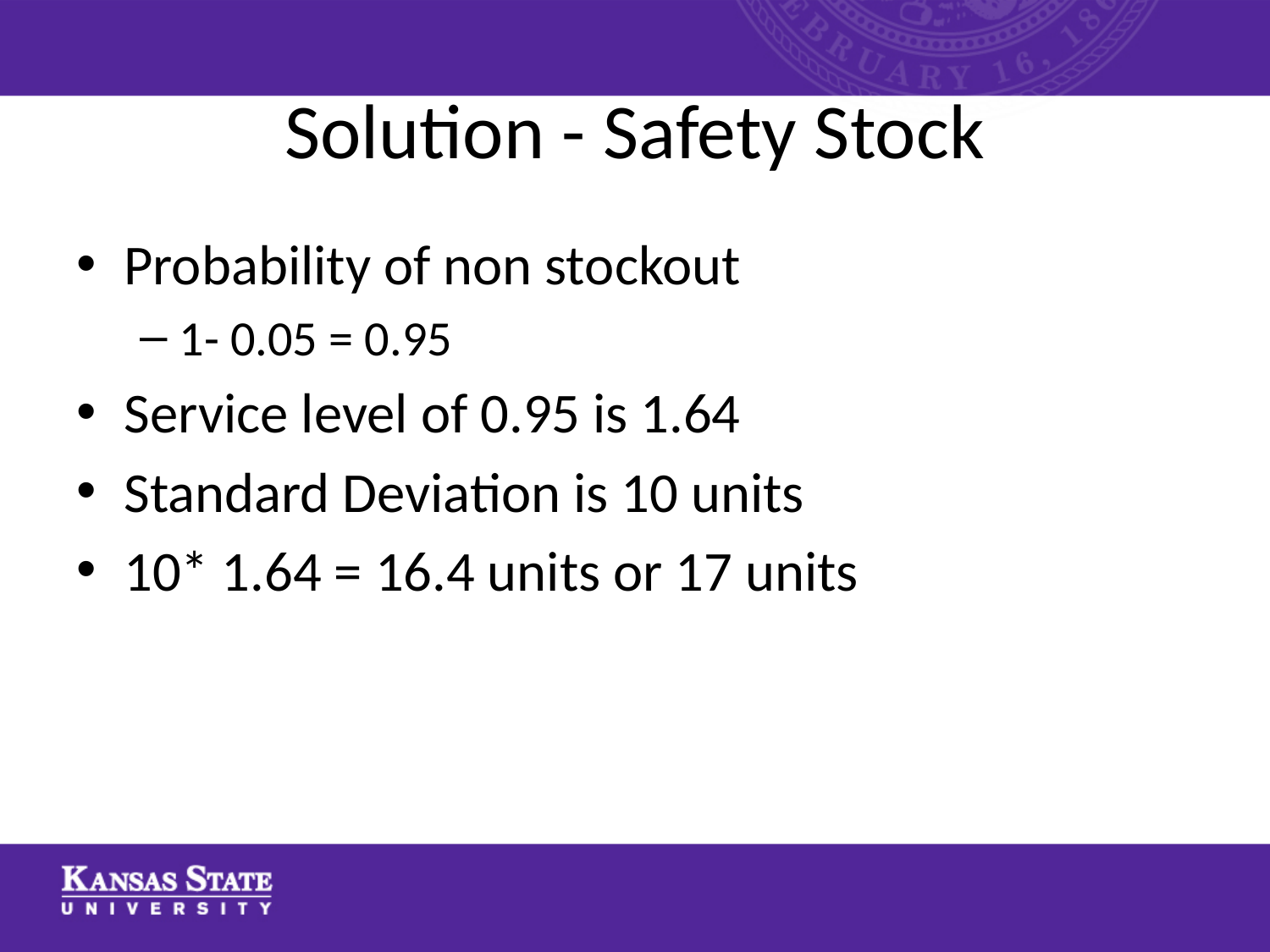

# Solution - Safety Stock
Probability of non stockout
1- 0.05 = 0.95
Service level of 0.95 is 1.64
Standard Deviation is 10 units
10* 1.64 = 16.4 units or 17 units